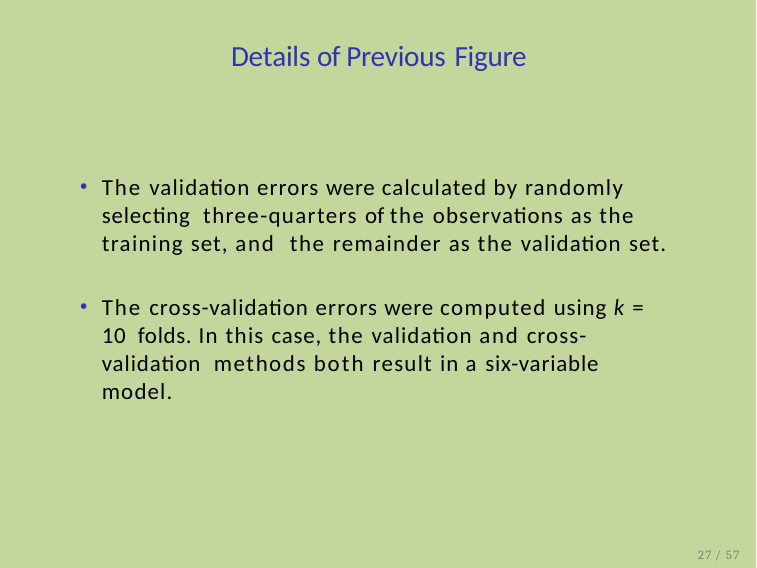

# Details of Previous Figure
The validation errors were calculated by randomly selecting  three-quarters of the observations as the training set, and  the remainder as the validation set.

The cross-validation errors were computed using k = 10  folds. In this case, the validation and cross-validation  methods both result in a six-variable model.
27 / 57